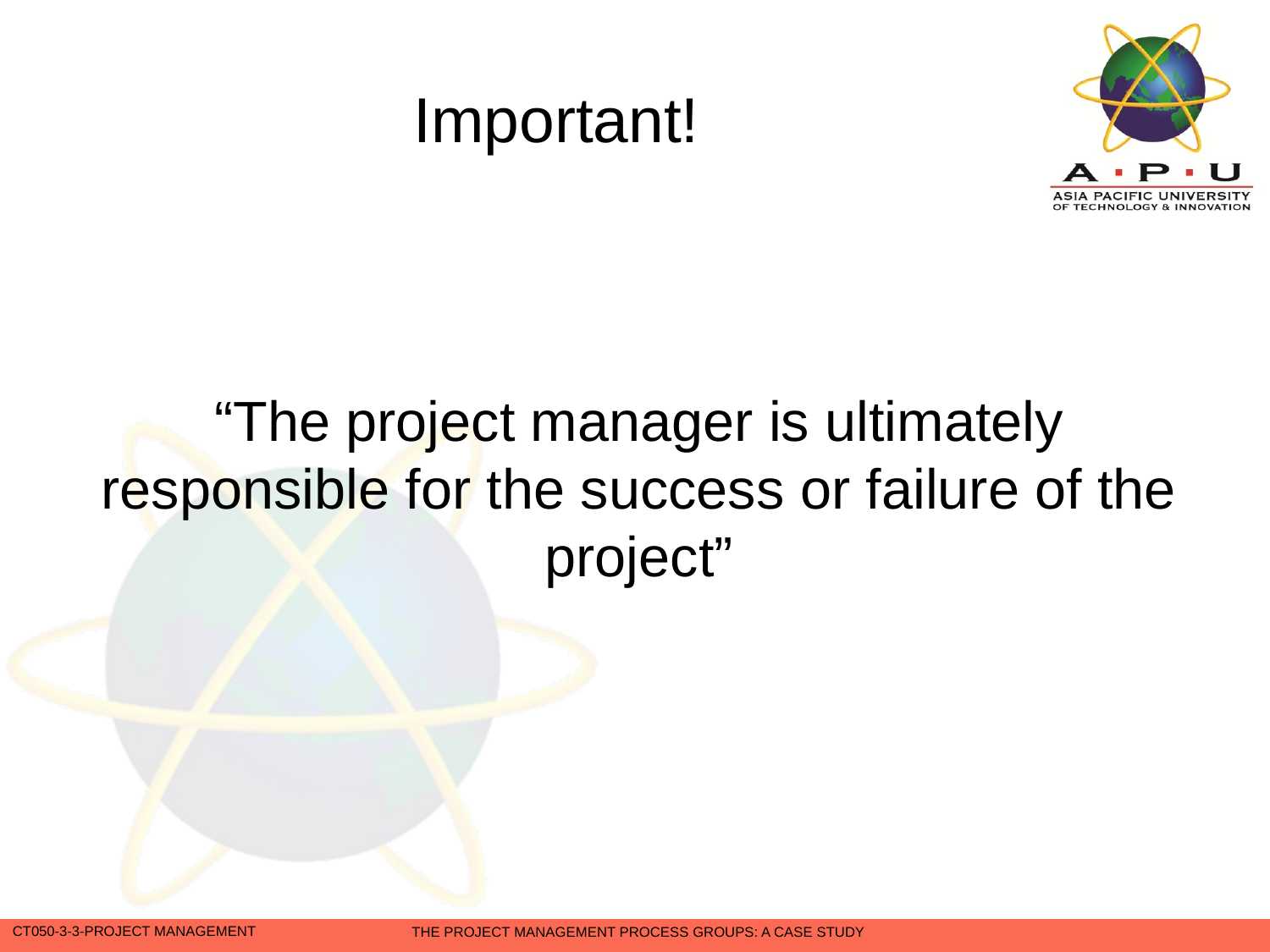

# Important!

“The project manager is ultimately responsible for the success or failure of the project”